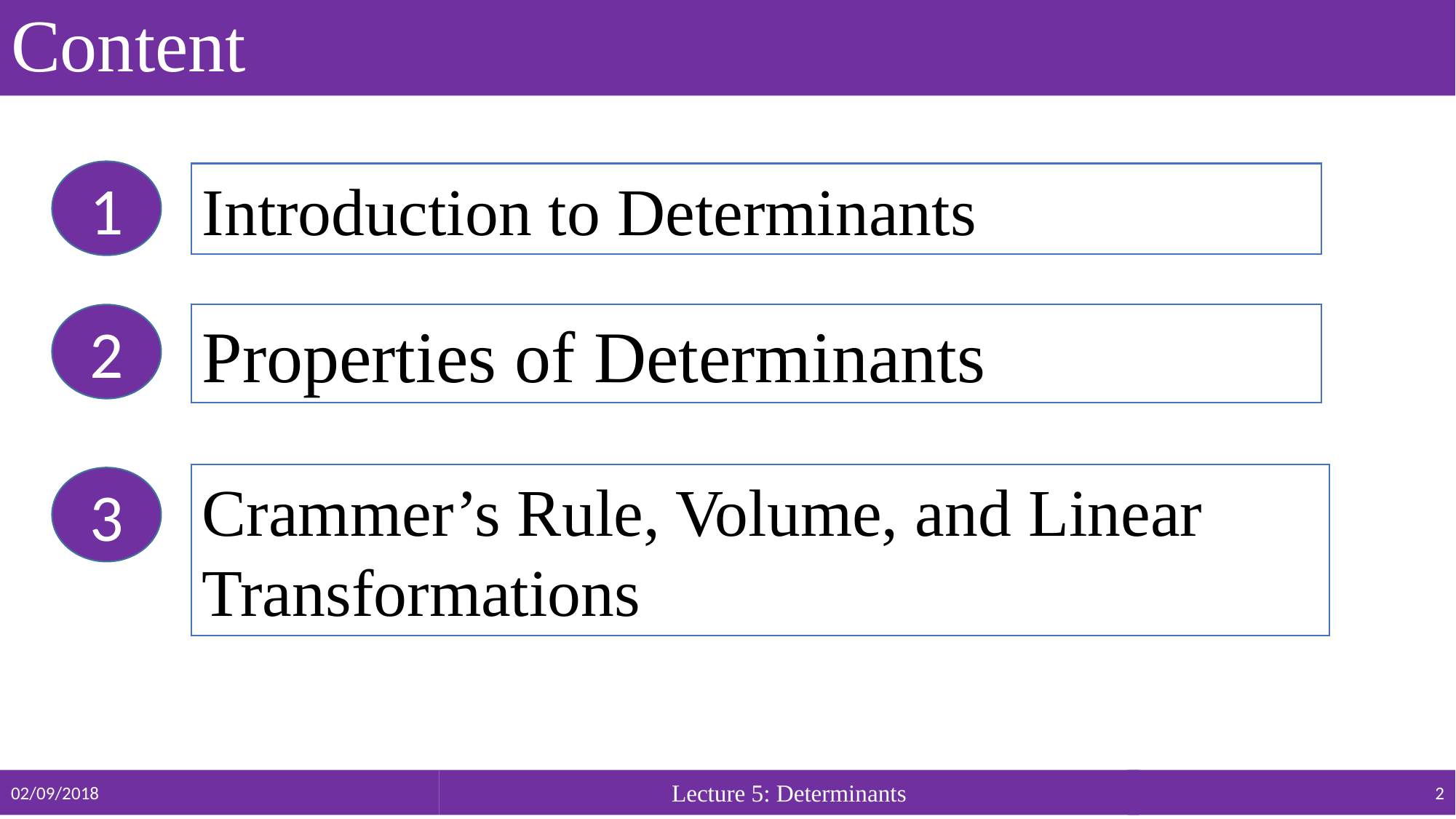

# Content

1
Introduction to Determinants
Properties of Determinants
2
Crammer’s Rule, Volume, and Linear Transformations
3
02/09/2018
Lecture 5: Determinants
2